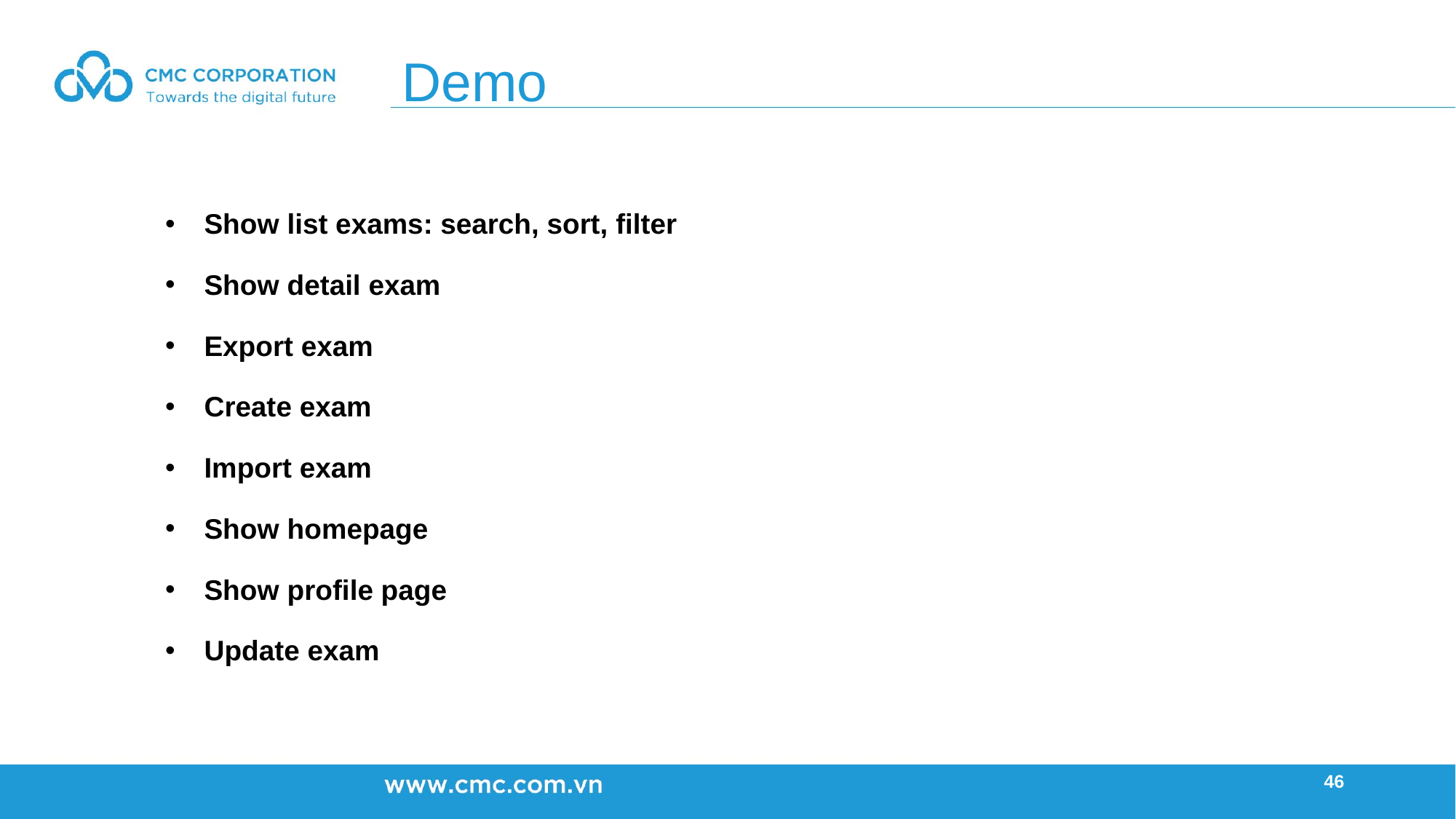

Demo
Show list exams: search, sort, filter

Show detail exam

Export exam

Create exam

Import exam

Show homepage

Show profile page

Update exam

46